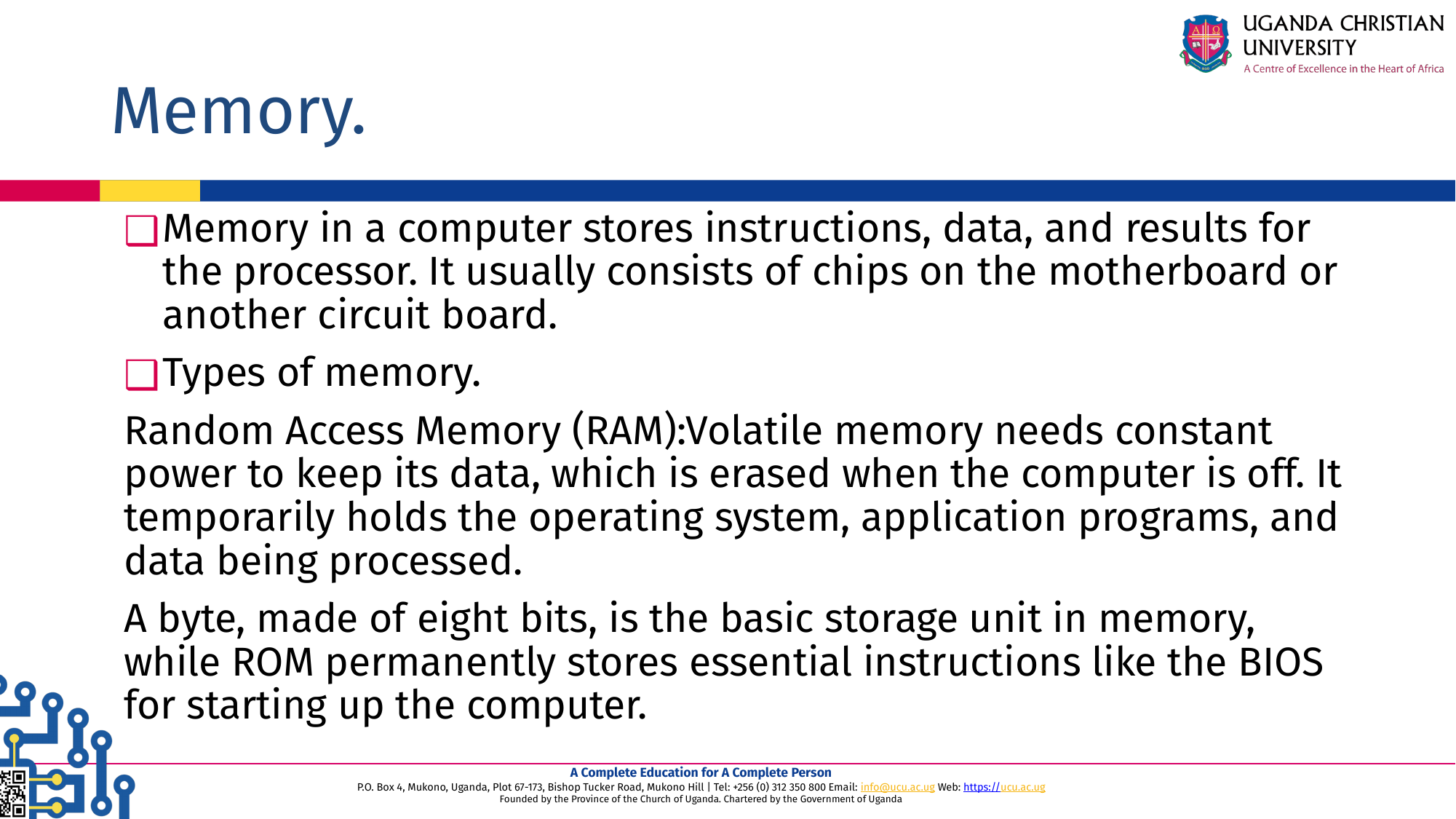

# Memory.
Memory in a computer stores instructions, data, and results for the processor. It usually consists of chips on the motherboard or another circuit board.
Types of memory.
Random Access Memory (RAM):Volatile memory needs constant power to keep its data, which is erased when the computer is off. It temporarily holds the operating system, application programs, and data being processed.
A byte, made of eight bits, is the basic storage unit in memory, while ROM permanently stores essential instructions like the BIOS for starting up the computer.